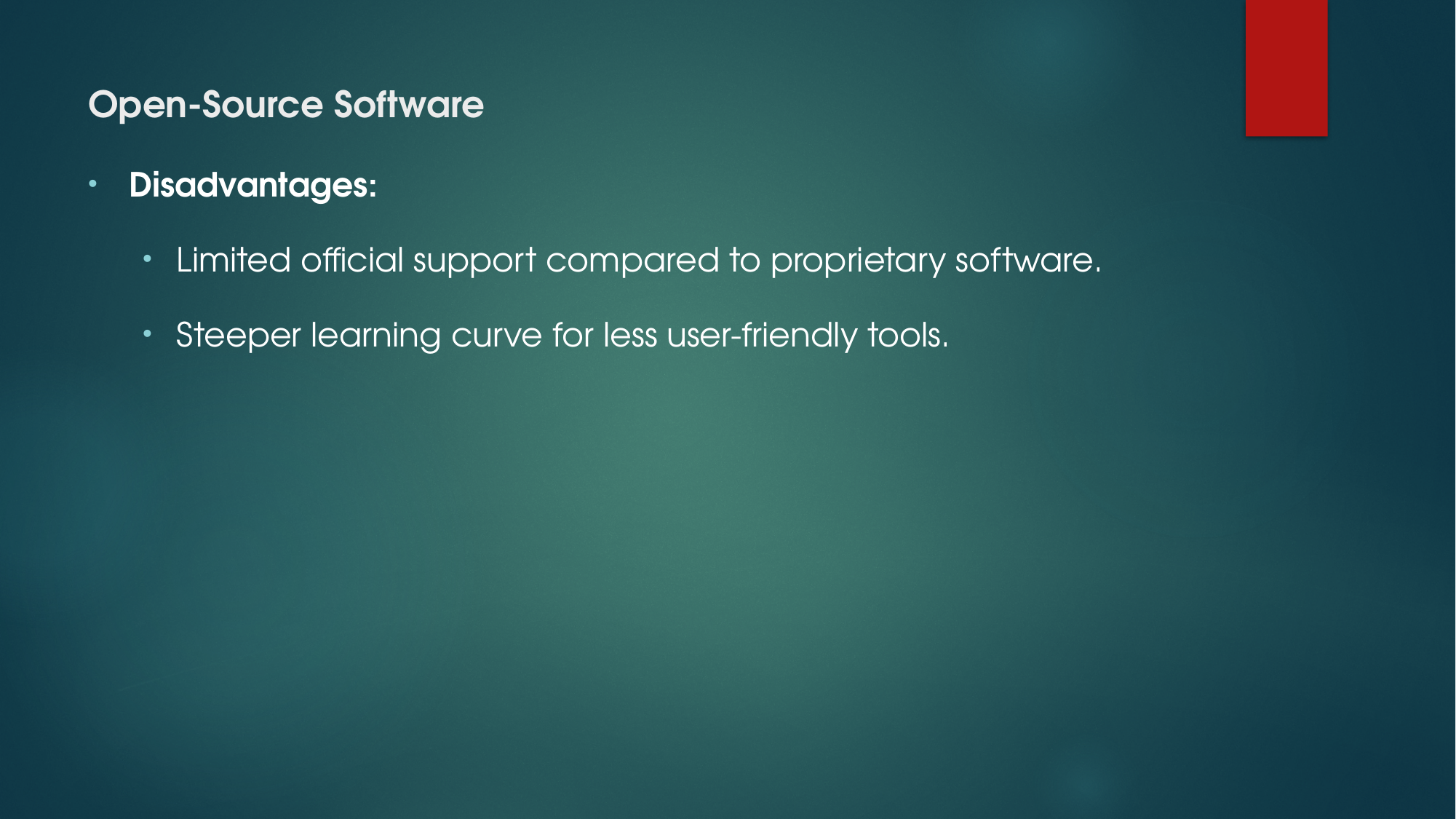

# Open-Source Software
Disadvantages:
Limited official support compared to proprietary software.
Steeper learning curve for less user-friendly tools.